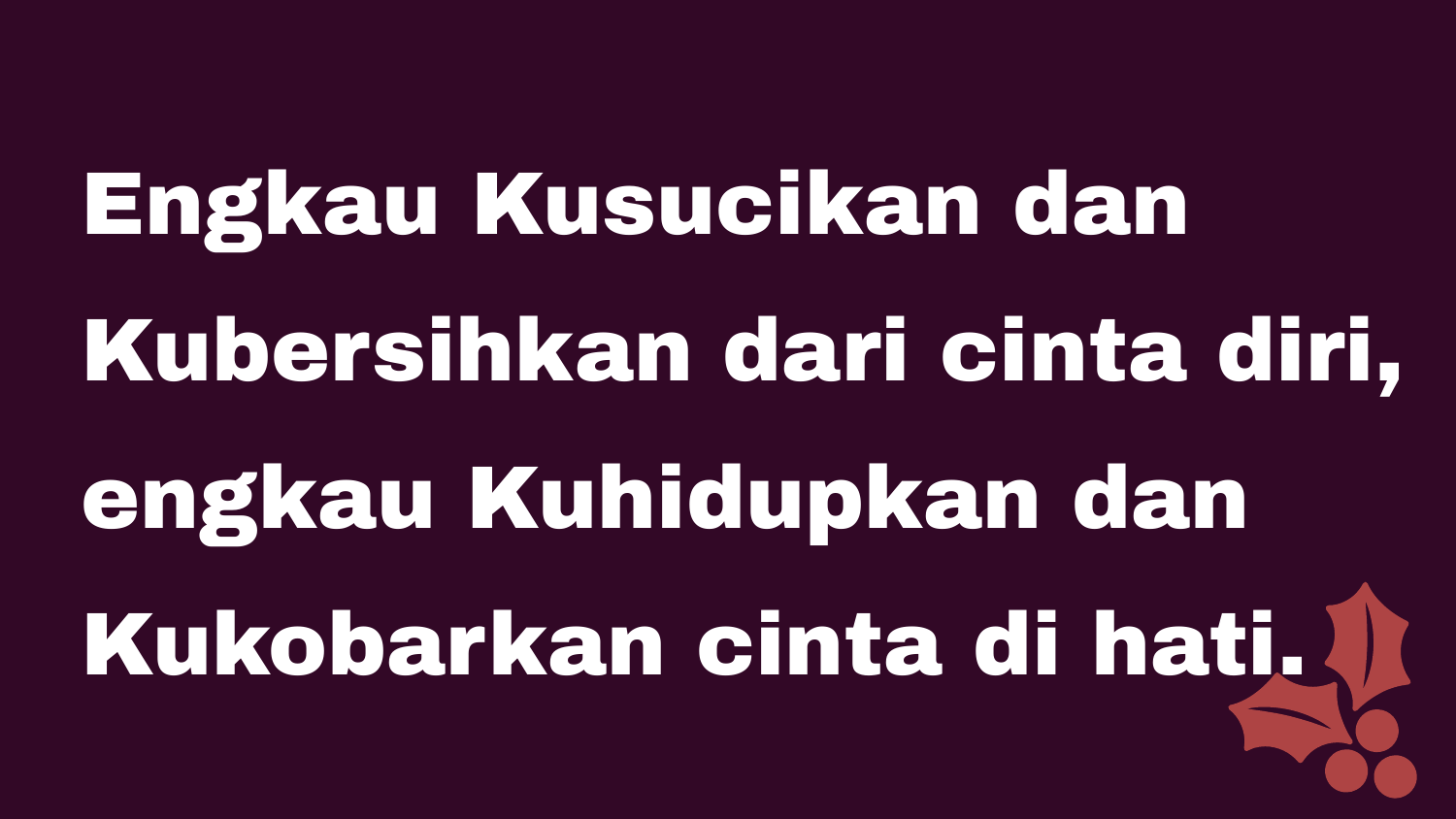

Engkau Kusucikan dan
Kubersihkan dari cinta diri,
engkau Kuhidupkan dan
Kukobarkan cinta di hati.